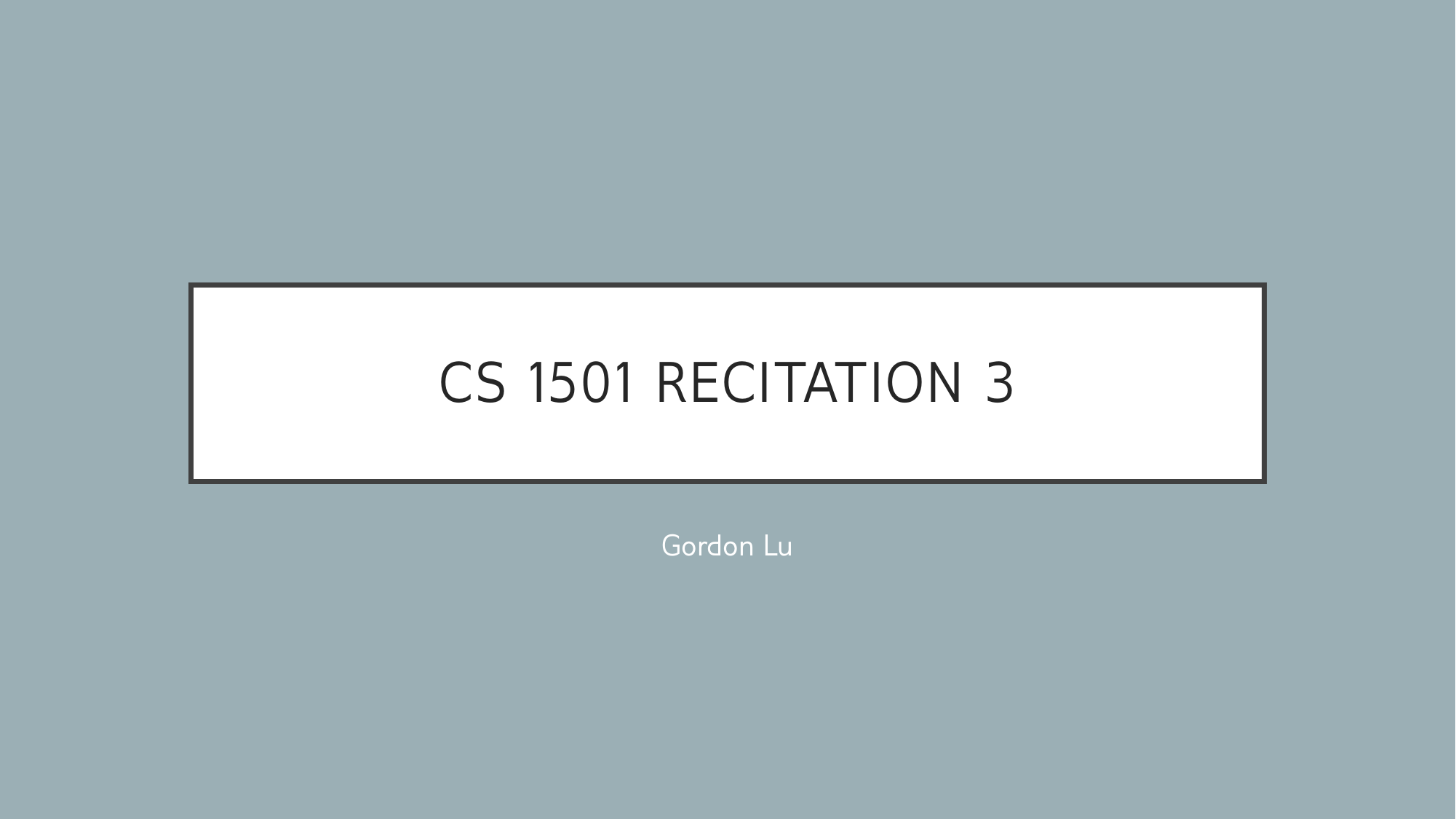

# CS 1501 Recitation 3
Gordon Lu